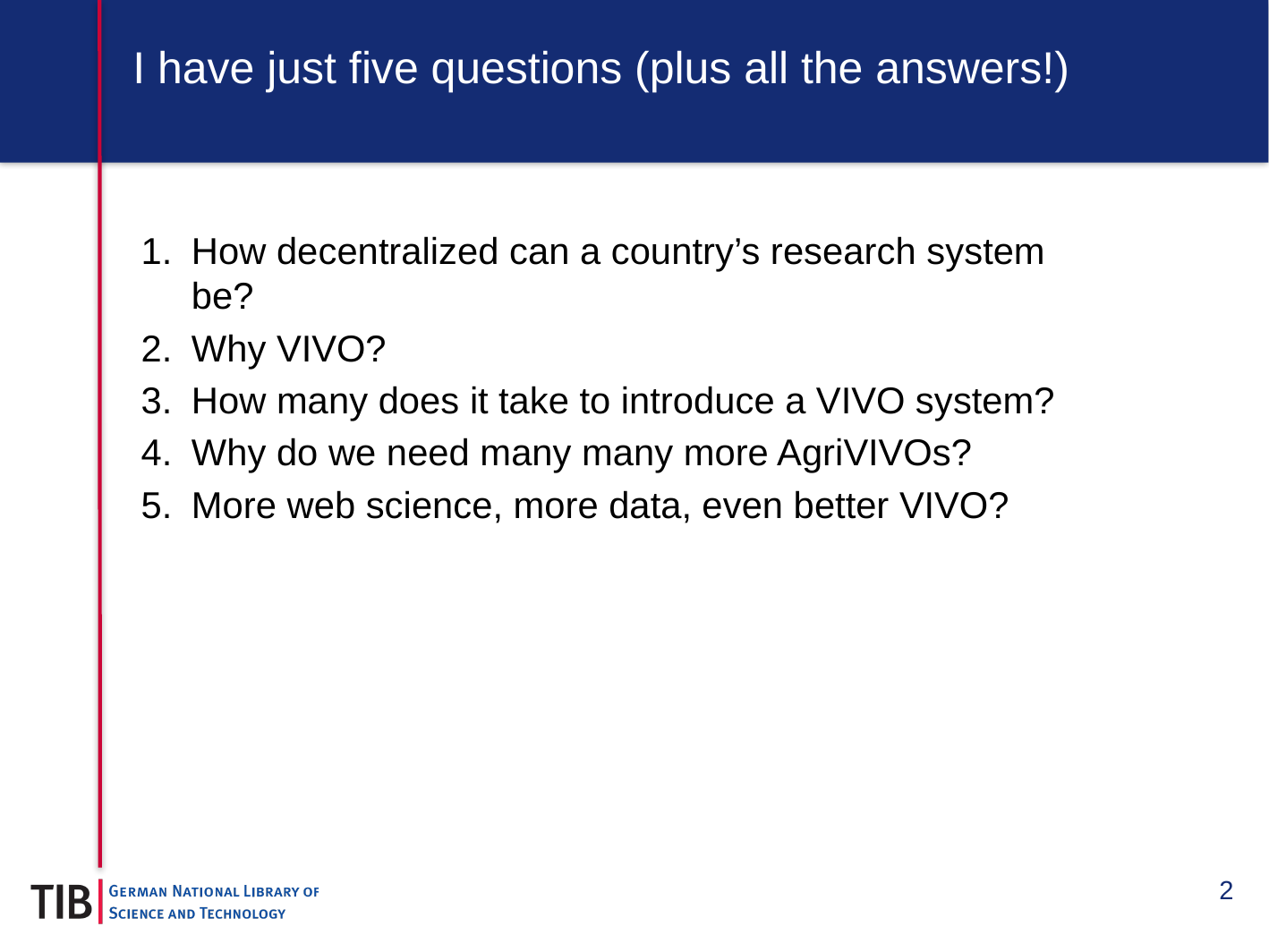

# I have just five questions (plus all the answers!)

How decentralized can a country’s research system be?
Why VIVO?
How many does it take to introduce a VIVO system?
Why do we need many many more AgriVIVOs?
More web science, more data, even better VIVO?

2